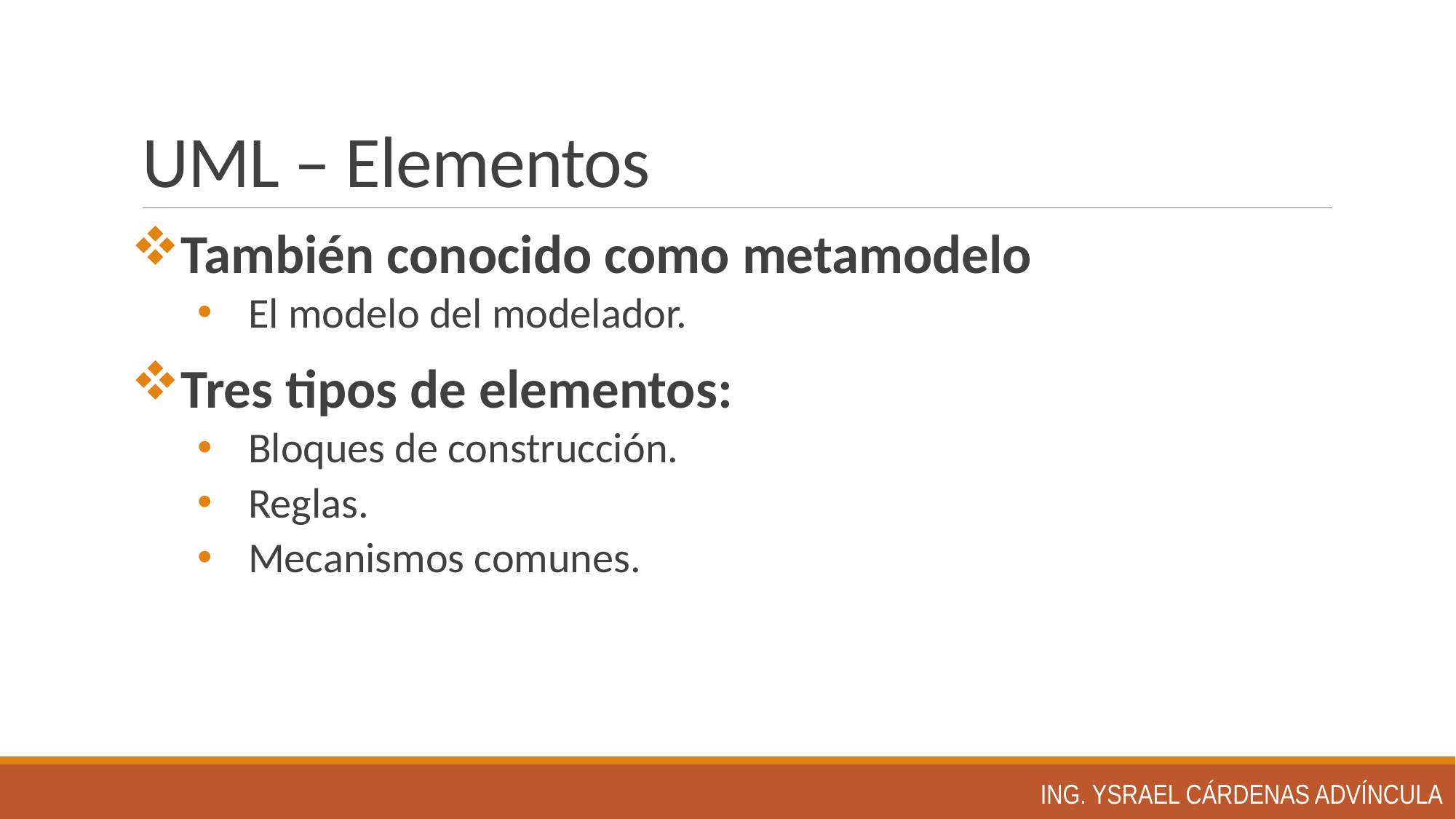

# UML – Elementos
También conocido como metamodelo
El modelo del modelador.
Tres tipos de elementos:
Bloques de construcción.
Reglas.
Mecanismos comunes.
Ing. Ysrael Cárdenas Advíncula